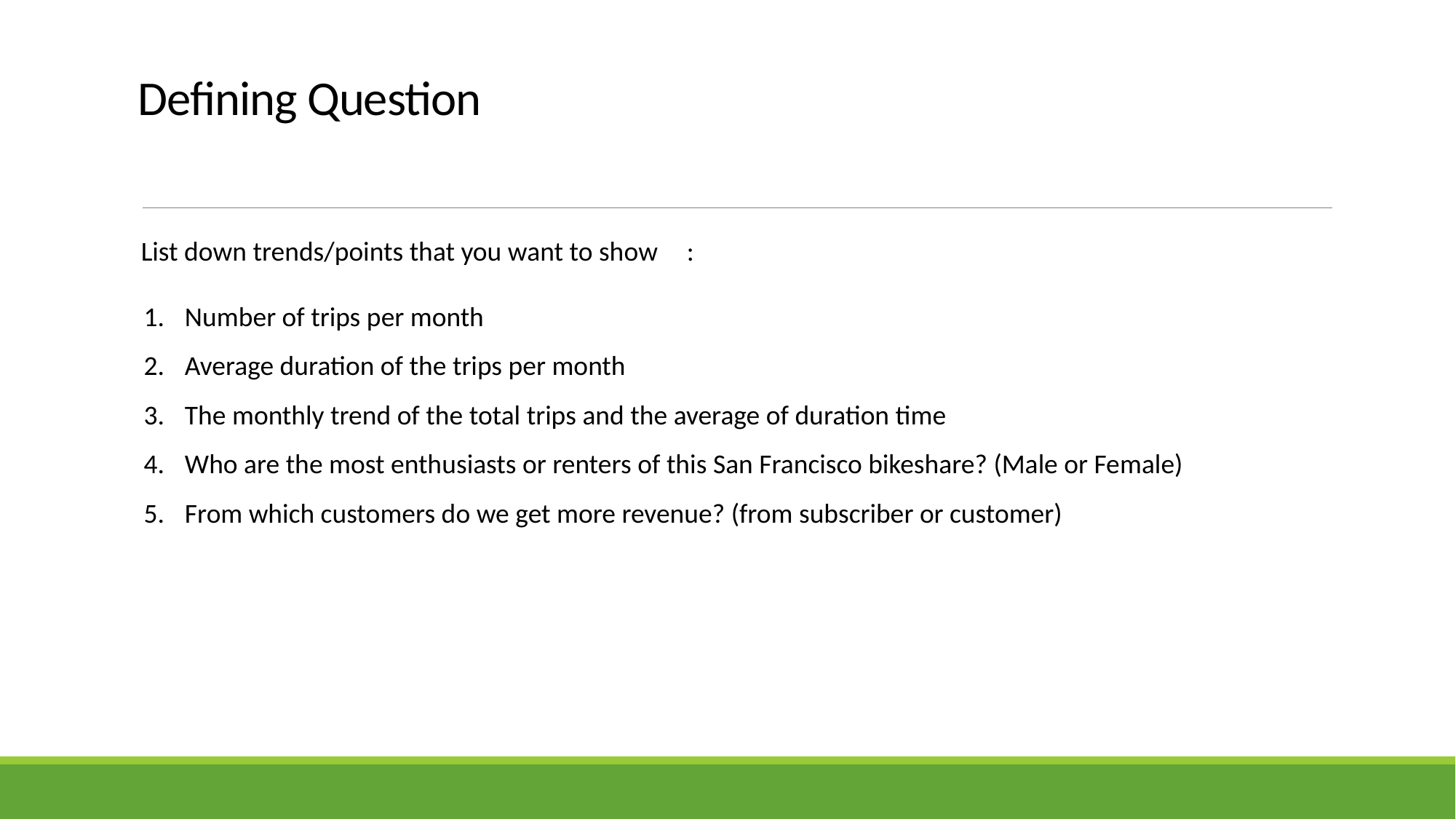

# Defining Question
List down trends/points that you want to show	:
Number of trips per month
Average duration of the trips per month
The monthly trend of the total trips and the average of duration time
Who are the most enthusiasts or renters of this San Francisco bikeshare? (Male or Female)
From which customers do we get more revenue? (from subscriber or customer)